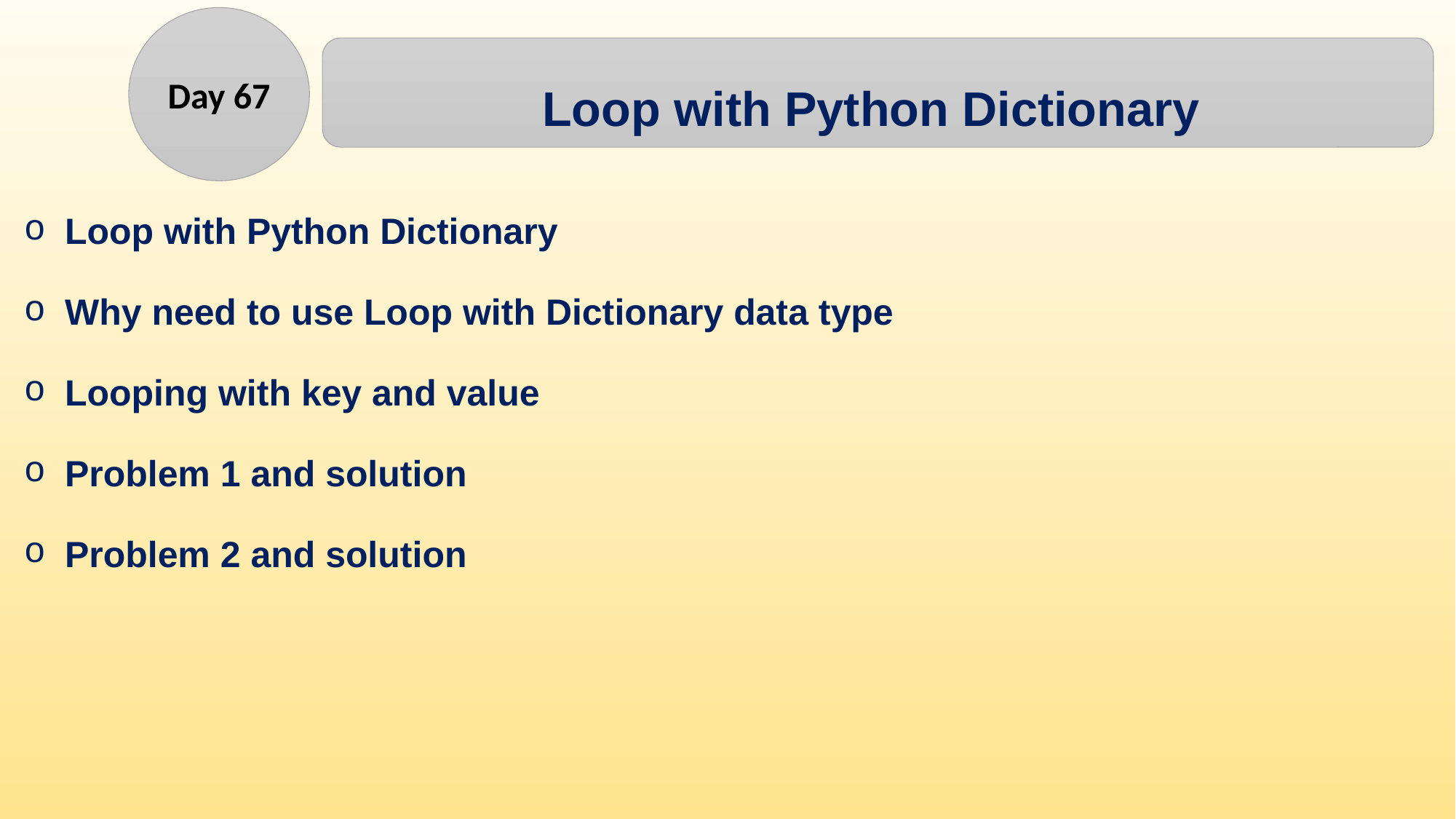

Day 67
Loop with Python Dictionary
Loop with Python Dictionary
Why need to use Loop with Dictionary data type
Looping with key and value
Problem 1 and solution
Problem 2 and solution